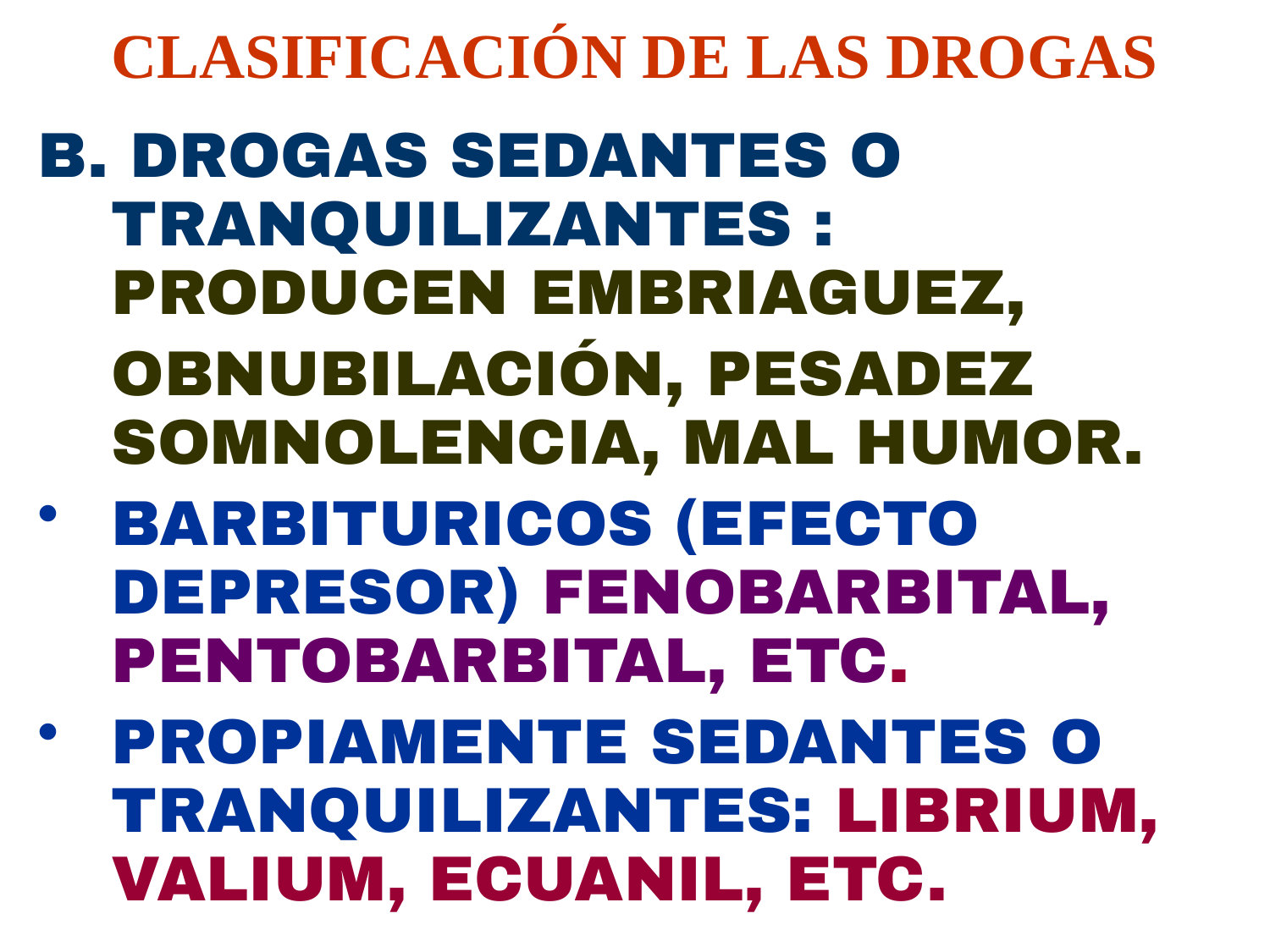

# CLASIFICACIÓN DE LAS DROGAS
B. DROGAS SEDANTES O TRANQUILIZANTES : PRODUCEN EMBRIAGUEZ,
	OBNUBILACIÓN, PESADEZ  SOMNOLENCIA, MAL HUMOR.
BARBITURICOS (EFECTO DEPRESOR) FENOBARBITAL, PENTOBARBITAL, ETC.
PROPIAMENTE SEDANTES O TRANQUILIZANTES: LIBRIUM, VALIUM, ECUANIL, ETC.